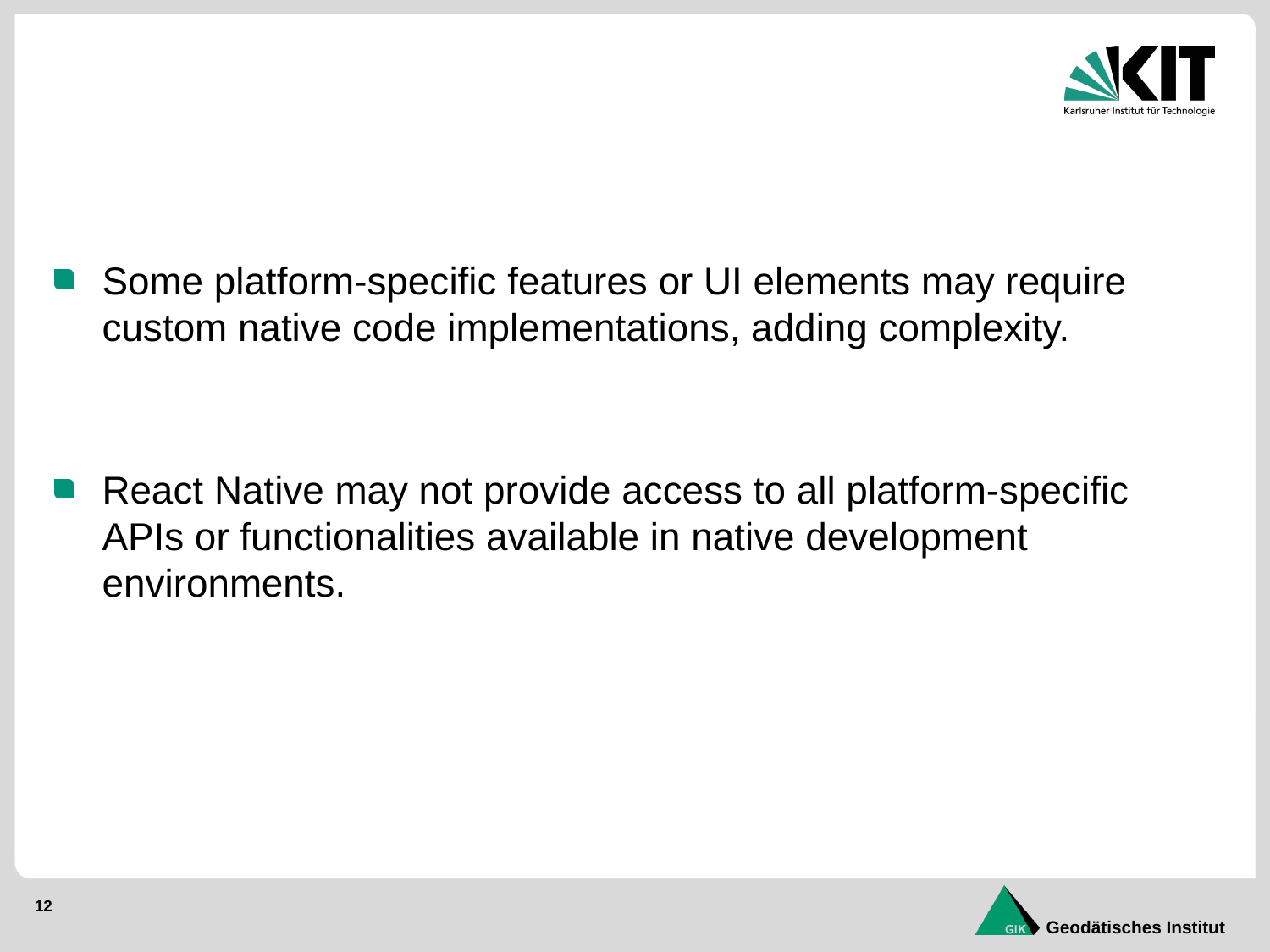

Some platform-specific features or UI elements may require custom native code implementations, adding complexity.

React Native may not provide access to all platform-specific APIs or functionalities available in native development environments.